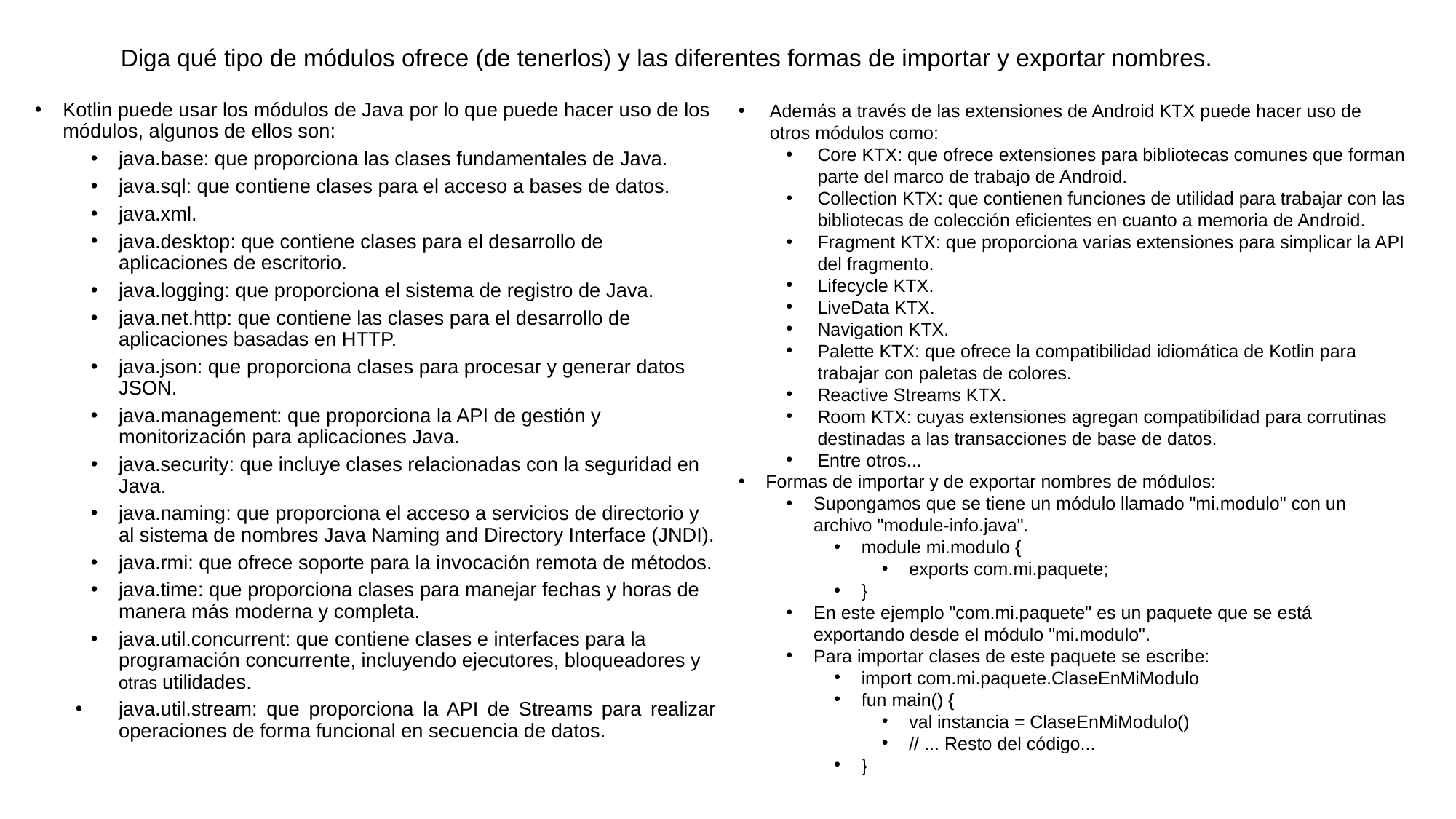

# Diga qué tipo de módulos ofrece (de tenerlos) y las diferentes formas de importar y exportar nombres.
Kotlin puede usar los módulos de Java por lo que puede hacer uso de los módulos, algunos de ellos son:
java.base: que proporciona las clases fundamentales de Java.
java.sql: que contiene clases para el acceso a bases de datos.
java.xml.
java.desktop: que contiene clases para el desarrollo de aplicaciones de escritorio.
java.logging: que proporciona el sistema de registro de Java.
java.net.http: que contiene las clases para el desarrollo de aplicaciones basadas en HTTP.
java.json: que proporciona clases para procesar y generar datos JSON.
java.management: que proporciona la API de gestión y monitorización para aplicaciones Java.
java.security: que incluye clases relacionadas con la seguridad en Java.
java.naming: que proporciona el acceso a servicios de directorio y al sistema de nombres Java Naming and Directory Interface (JNDI).
java.rmi: que ofrece soporte para la invocación remota de métodos.
java.time: que proporciona clases para manejar fechas y horas de manera más moderna y completa.
java.util.concurrent: que contiene clases e interfaces para la programación concurrente, incluyendo ejecutores, bloqueadores y otras utilidades.
java.util.stream: que proporciona la API de Streams para realizar operaciones de forma funcional en secuencia de datos.
Además a través de las extensiones de Android KTX puede hacer uso de otros módulos como:
Core KTX: que ofrece extensiones para bibliotecas comunes que forman parte del marco de trabajo de Android.
Collection KTX: que contienen funciones de utilidad para trabajar con las bibliotecas de colección eficientes en cuanto a memoria de Android.
Fragment KTX: que proporciona varias extensiones para simplicar la API del fragmento.
Lifecycle KTX.
LiveData KTX.
Navigation KTX.
Palette KTX: que ofrece la compatibilidad idiomática de Kotlin para trabajar con paletas de colores.
Reactive Streams KTX.
Room KTX: cuyas extensiones agregan compatibilidad para corrutinas destinadas a las transacciones de base de datos.
Entre otros...
Formas de importar y de exportar nombres de módulos:
Supongamos que se tiene un módulo llamado "mi.modulo" con un archivo "module-info.java".
module mi.modulo {
exports com.mi.paquete;
}
En este ejemplo "com.mi.paquete" es un paquete que se está exportando desde el módulo "mi.modulo".
Para importar clases de este paquete se escribe:
import com.mi.paquete.ClaseEnMiModulo
fun main() {
val instancia = ClaseEnMiModulo()
// ... Resto del código...
}